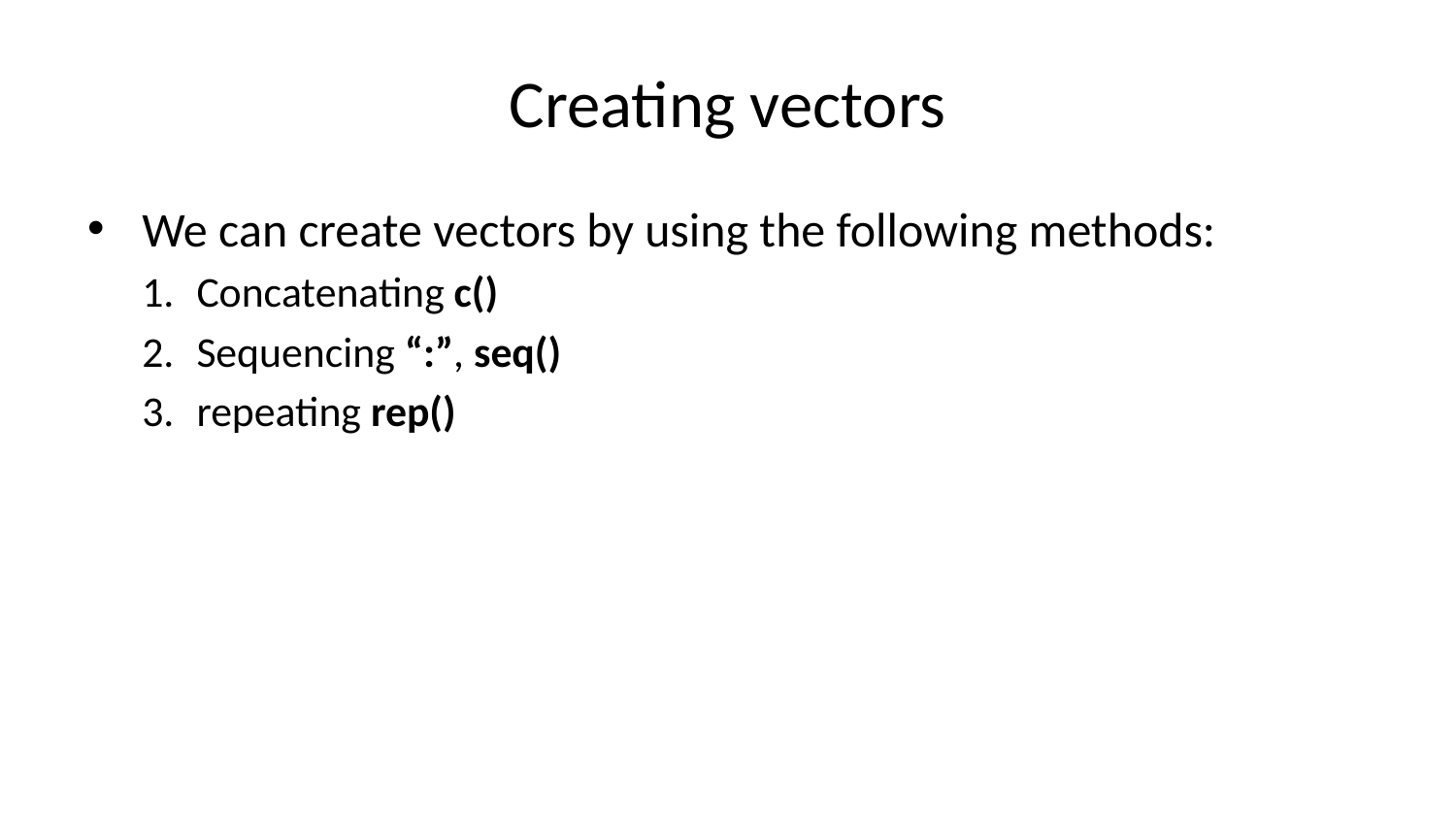

# Creating vectors
We can create vectors by using the following methods:
Concatenating c()
Sequencing “:”, seq()
repeating rep()